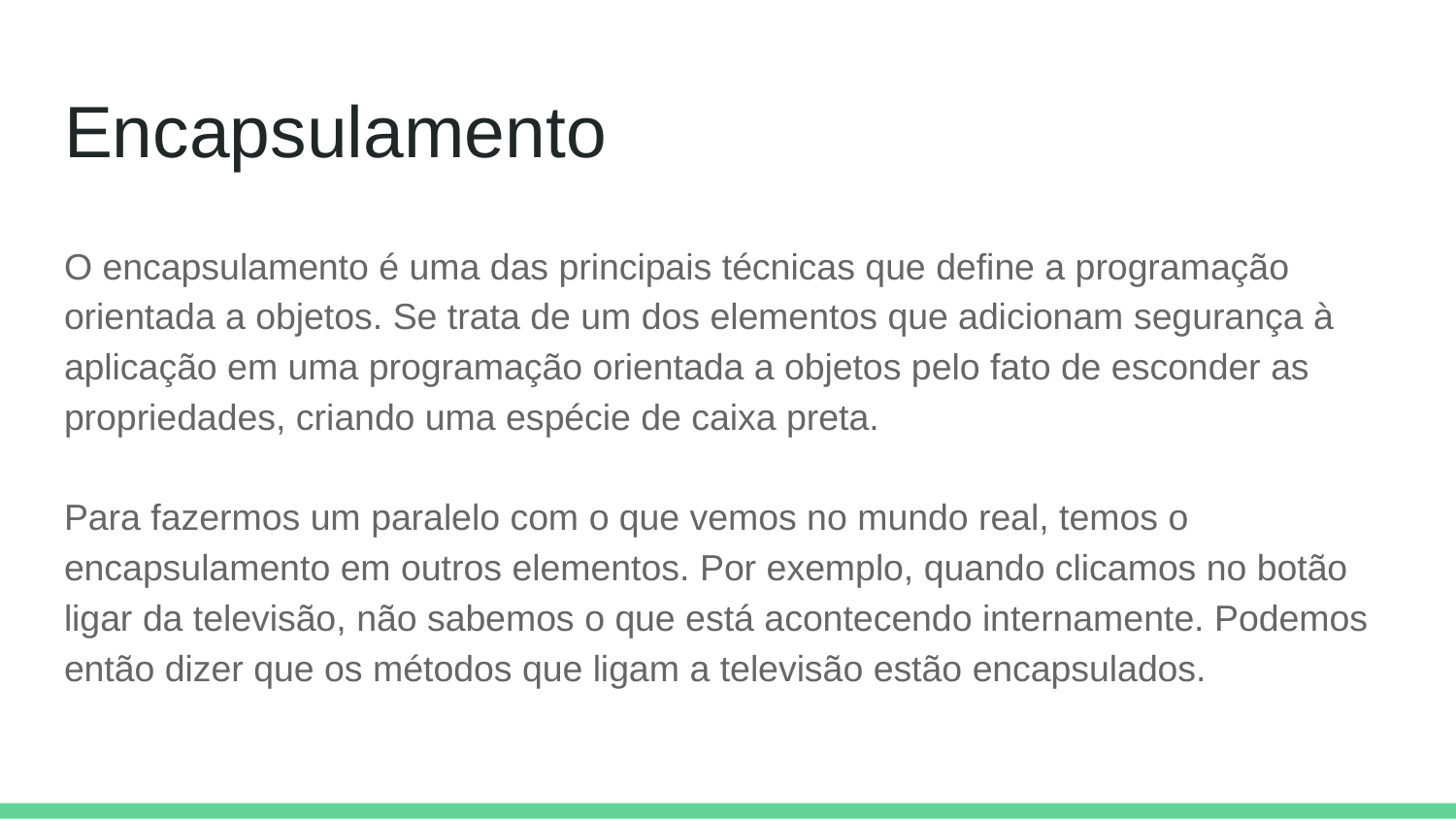

# Encapsulamento
O encapsulamento é uma das principais técnicas que define a programação orientada a objetos. Se trata de um dos elementos que adicionam segurança à aplicação em uma programação orientada a objetos pelo fato de esconder as propriedades, criando uma espécie de caixa preta.

Para fazermos um paralelo com o que vemos no mundo real, temos o encapsulamento em outros elementos. Por exemplo, quando clicamos no botão ligar da televisão, não sabemos o que está acontecendo internamente. Podemos então dizer que os métodos que ligam a televisão estão encapsulados.